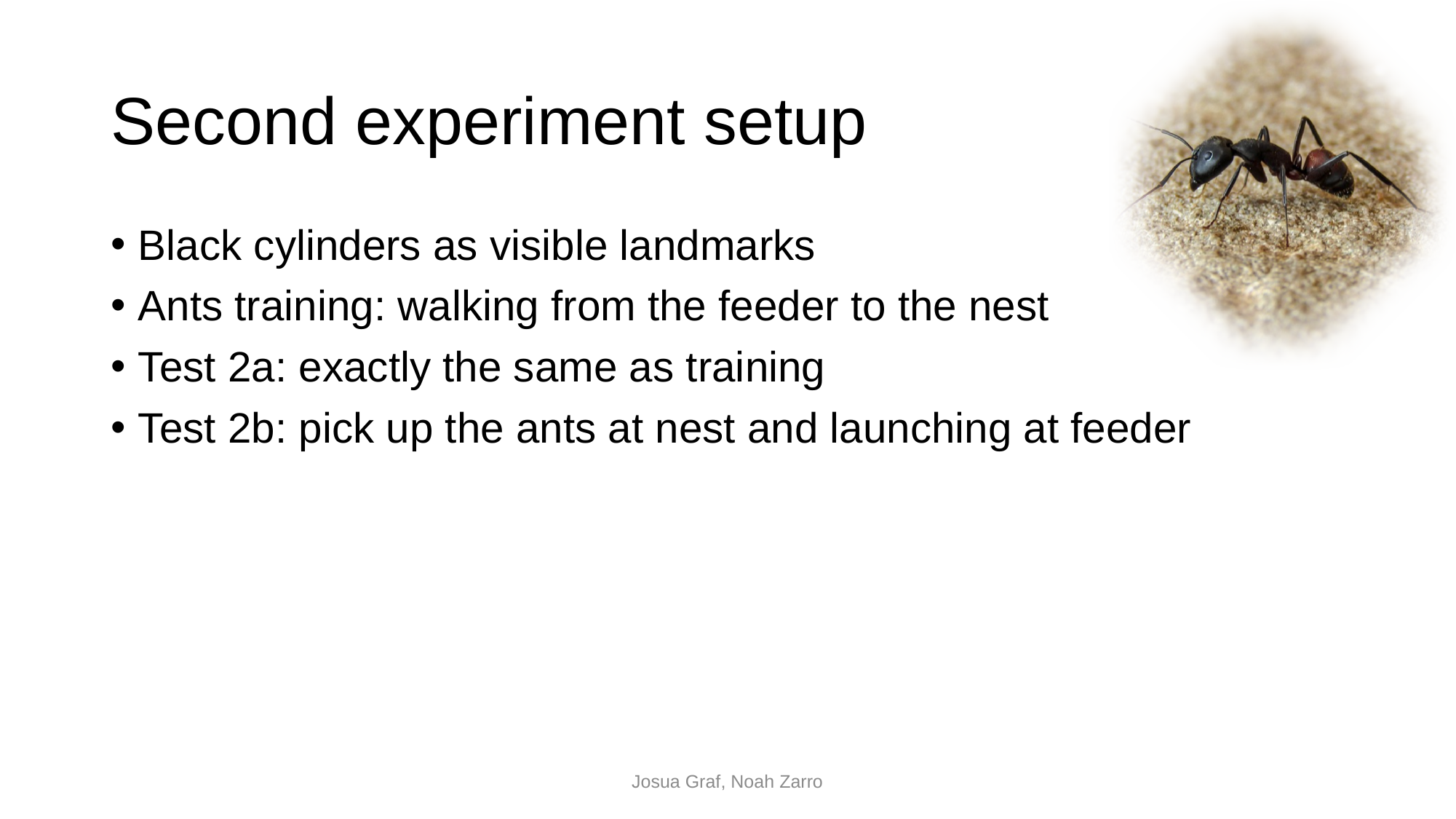

# Second experiment setup
Black cylinders as visible landmarks
Ants training: walking from the feeder to the nest
Test 2a: exactly the same as training
Test 2b: pick up the ants at nest and launching at feeder

Josua Graf, Noah Zarro